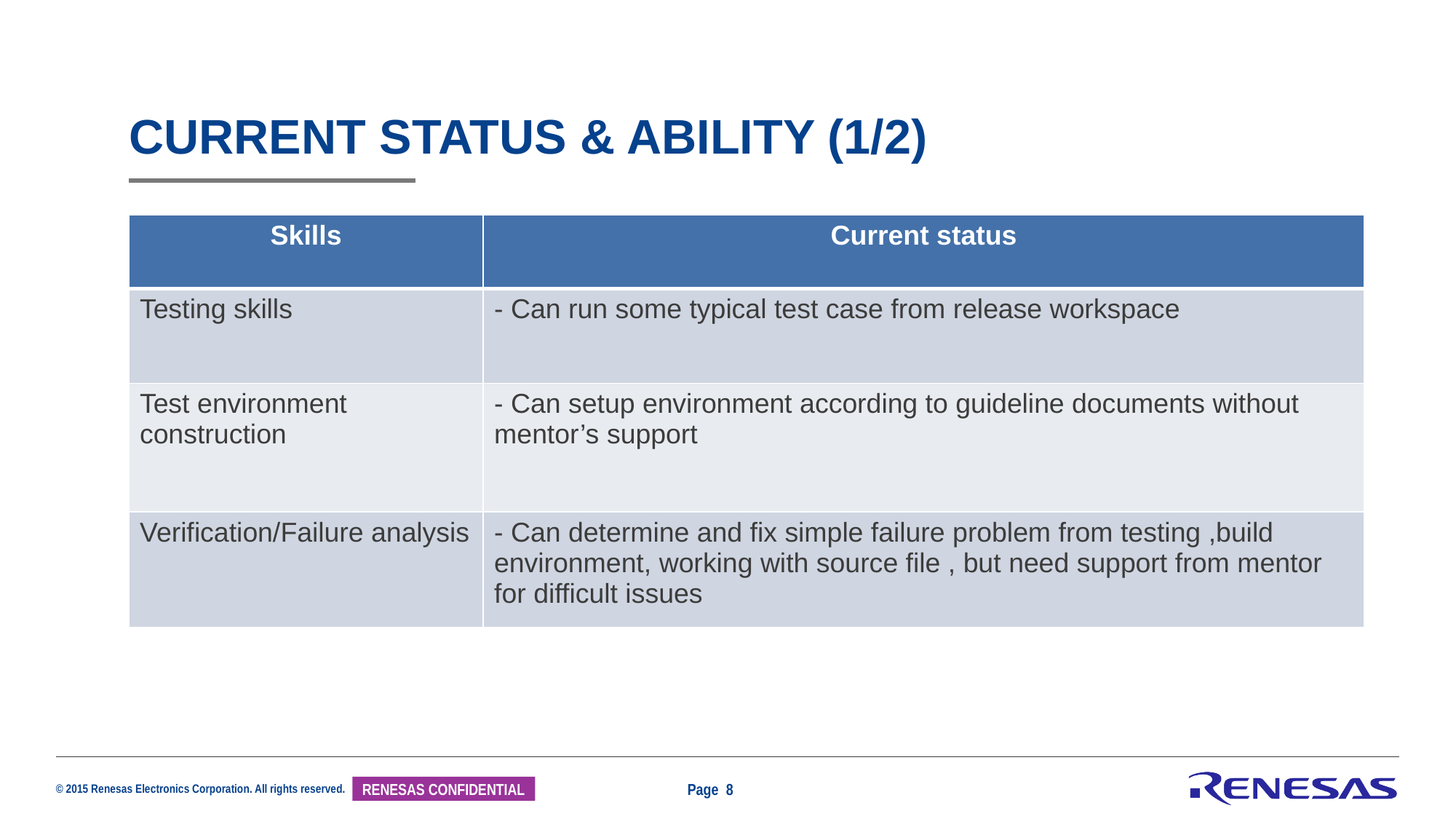

# Current status & ability (1/2)

| Skills | Current status |
| --- | --- |
| Testing skills | - Can run some typical test case from release workspace |
| Test environment construction | - Can setup environment according to guideline documents without mentor’s support |
| Verification/Failure analysis | - Can determine and fix simple failure problem from testing ,build environment, working with source file , but need support from mentor for difficult issues |
Page  8